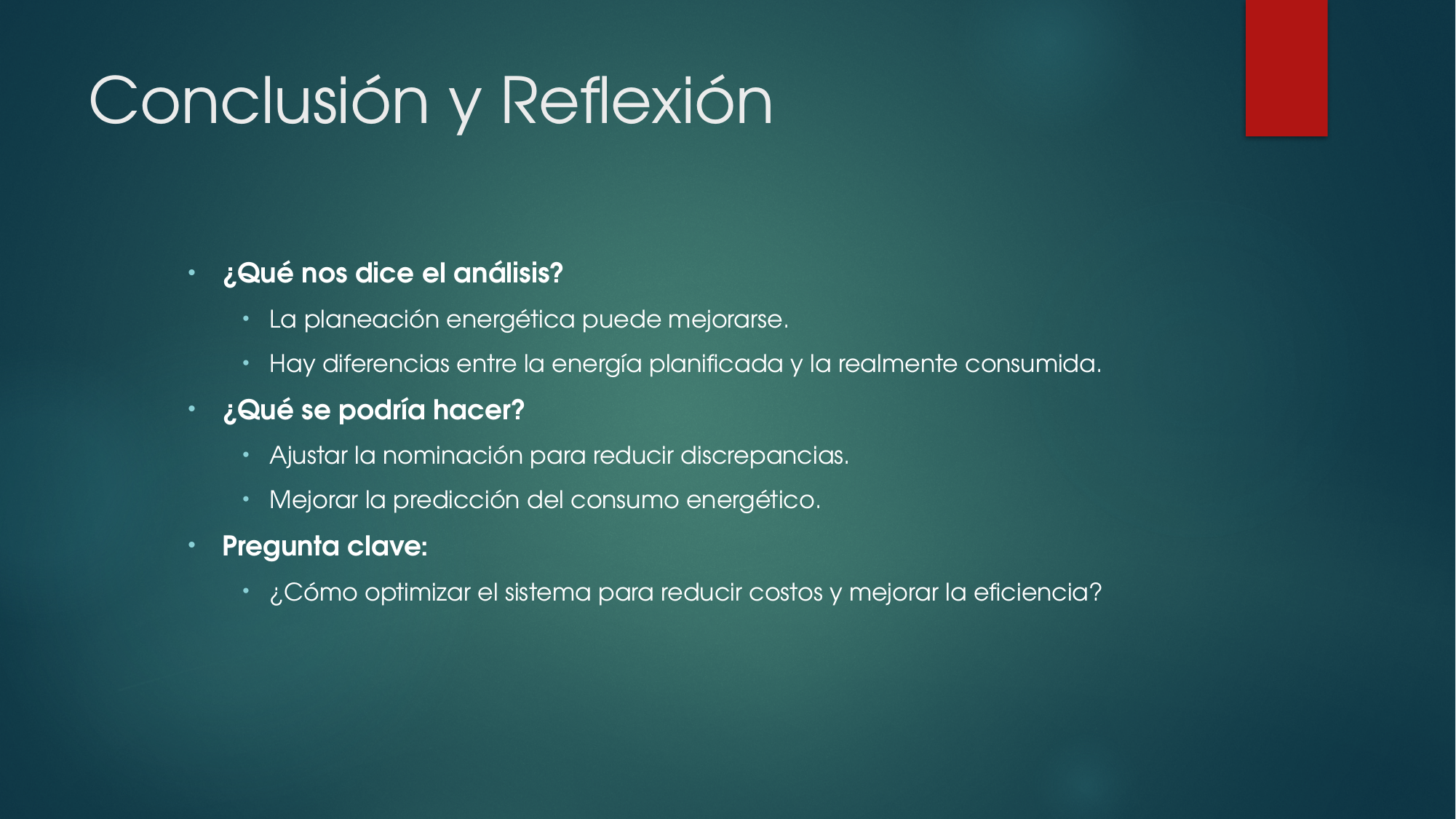

# Conclusión y Reflexión

¿Qué nos dice el análisis?
La planeación energética puede mejorarse.
Hay diferencias entre la energía planificada y la realmente consumida.
¿Qué se podría hacer?
Ajustar la nominación para reducir discrepancias.
Mejorar la predicción del consumo energético.
Pregunta clave:
¿Cómo optimizar el sistema para reducir costos y mejorar la eficiencia?